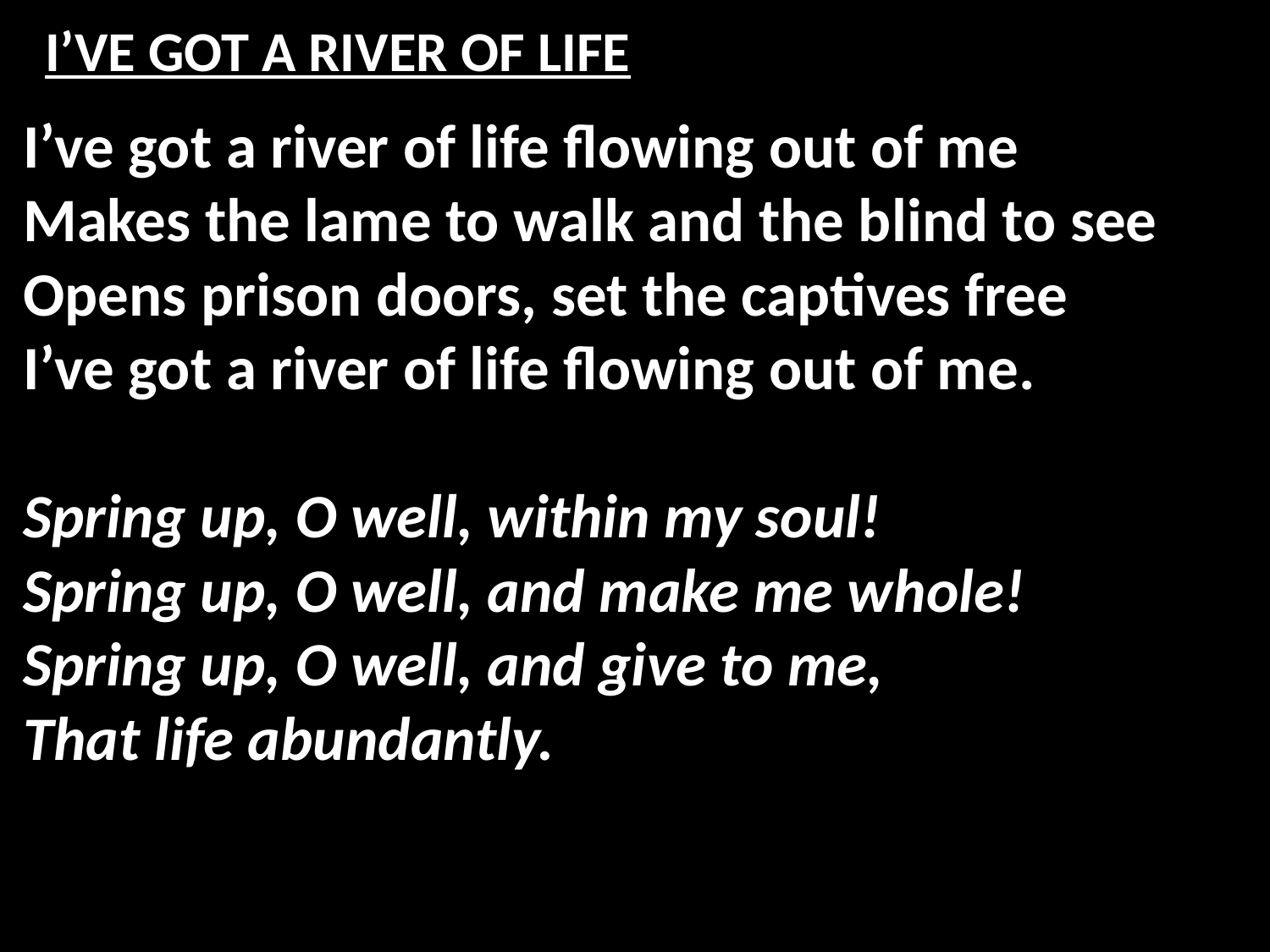

# I’VE GOT A RIVER OF LIFE
I’ve got a river of life flowing out of me
Makes the lame to walk and the blind to see
Opens prison doors, set the captives free
I’ve got a river of life flowing out of me.

Spring up, O well, within my soul!
Spring up, O well, and make me whole!
Spring up, O well, and give to me,
That life abundantly.